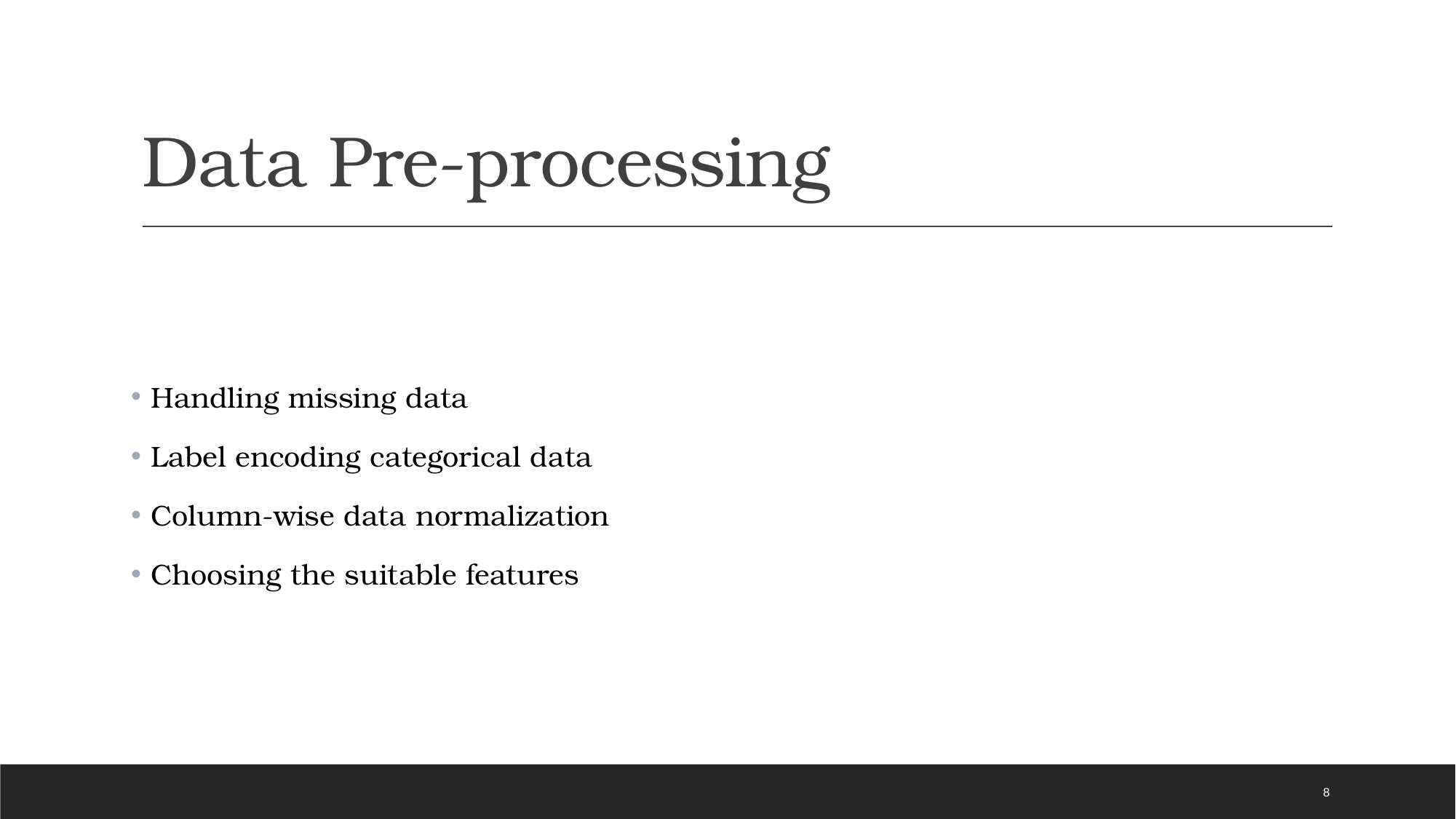

# Data Pre-processing

 Handling missing data
 Label encoding categorical data
 Column-wise data normalization
 Choosing the suitable features
8